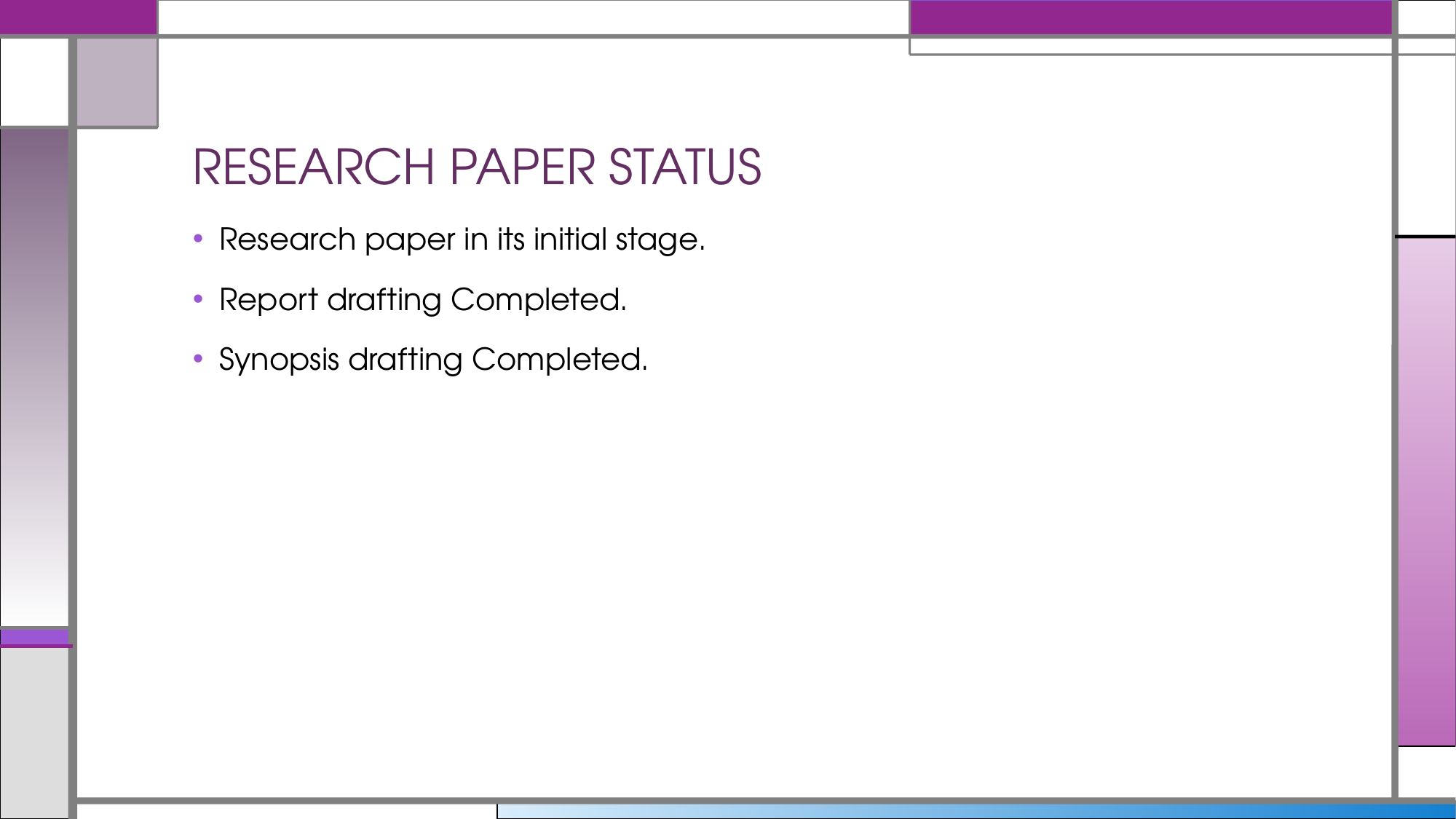

# RESEARCH PAPER STATUS
Research paper in its initial stage.
Report drafting Completed.
Synopsis drafting Completed.